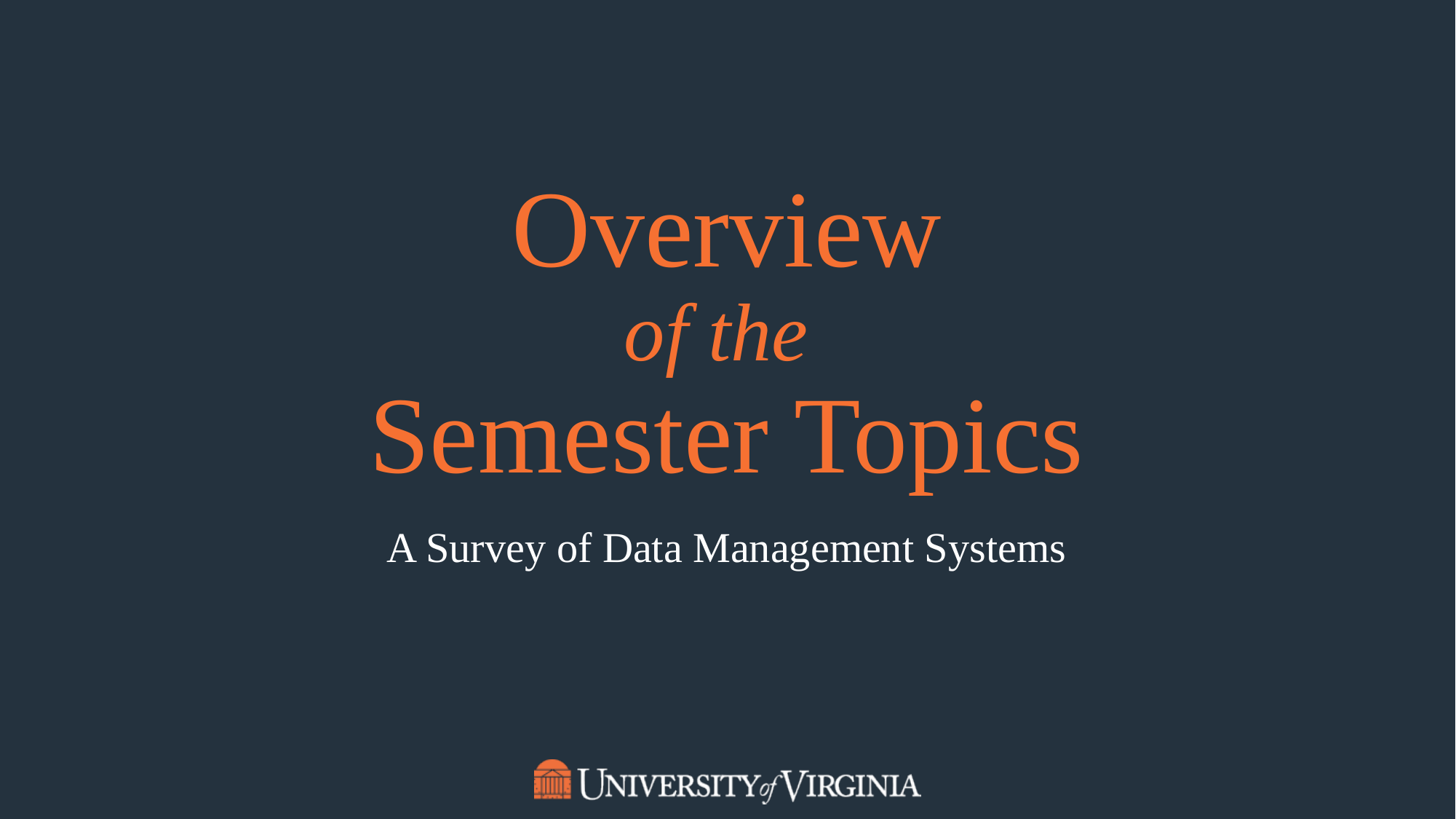

Overview
of the
Semester Topics
A Survey of Data Management Systems